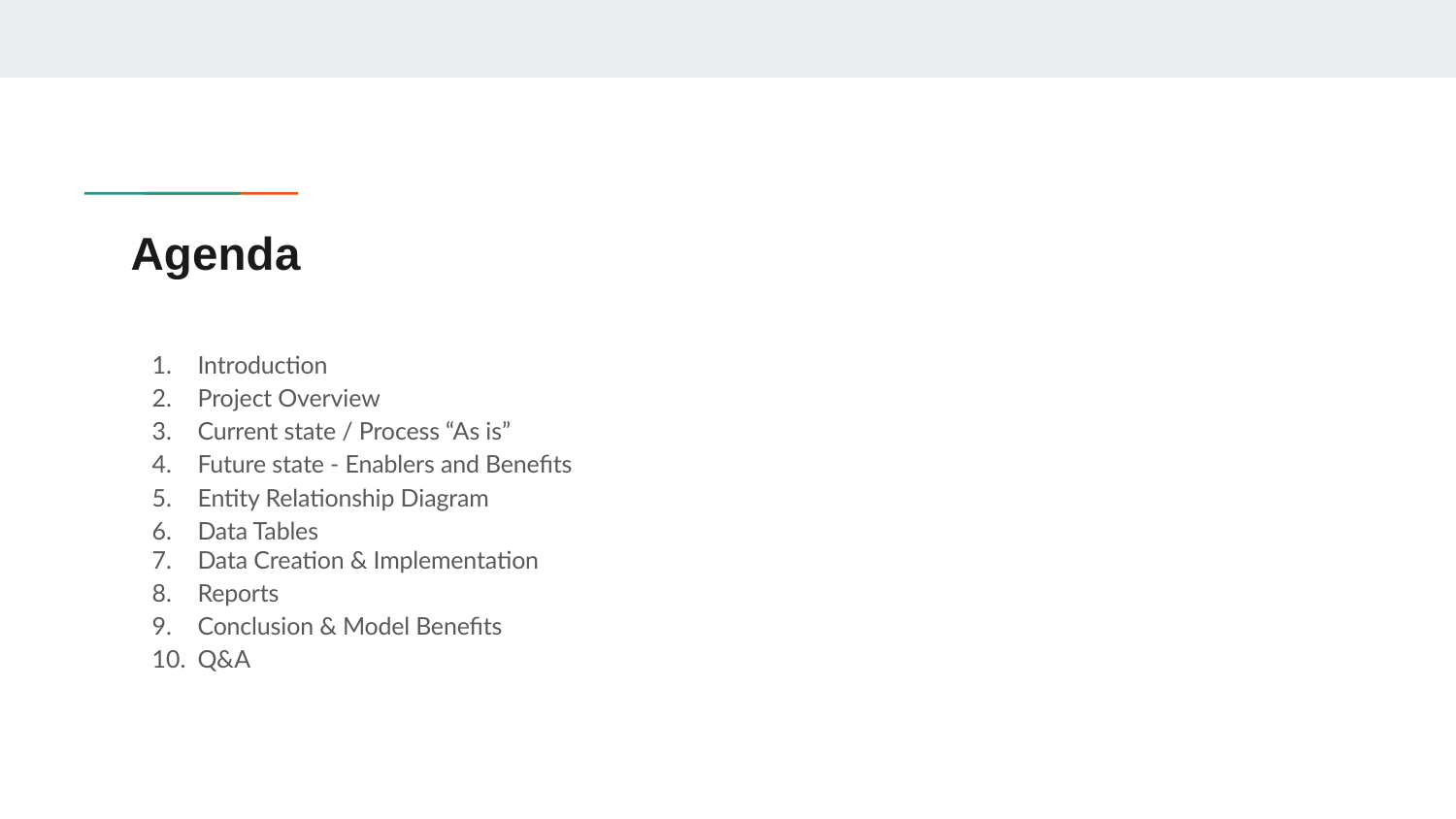

# Agenda
Introduction
Project Overview
Current state / Process “As is”
Future state - Enablers and Benefits
Entity Relationship Diagram
Data Tables
Data Creation & Implementation
Reports
Conclusion & Model Benefits
Q&A